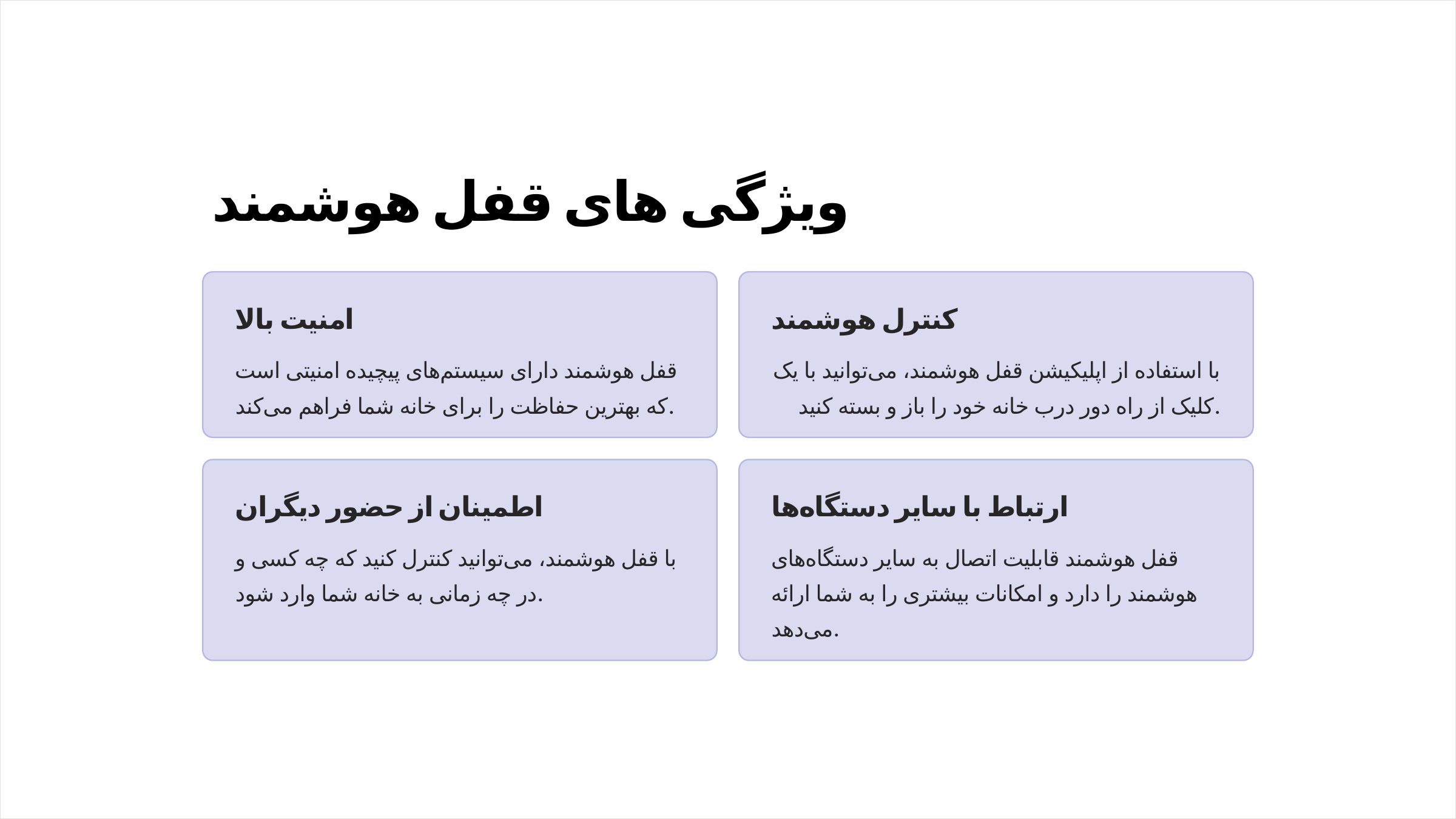

ویژگی های قفل هوشمند

امنیت بالا
کنترل هوشمند
قفل هوشمند دارای سیستم‌های پیچیده امنیتی است که بهترین حفاظت را برای خانه شما فراهم می‌کند.
با استفاده از اپلیکیشن قفل هوشمند، می‌توانید با یک کلیک از راه دور درب خانه خود را باز و بسته کنید.

اطمینان از حضور دیگران
ارتباط با سایر دستگاه‌ها
با قفل هوشمند، می‌توانید کنترل کنید که چه کسی و در چه زمانی به خانه شما وارد شود.
قفل هوشمند قابلیت اتصال به سایر دستگاه‌های هوشمند را دارد و امکانات بیشتری را به شما ارائه می‌دهد.